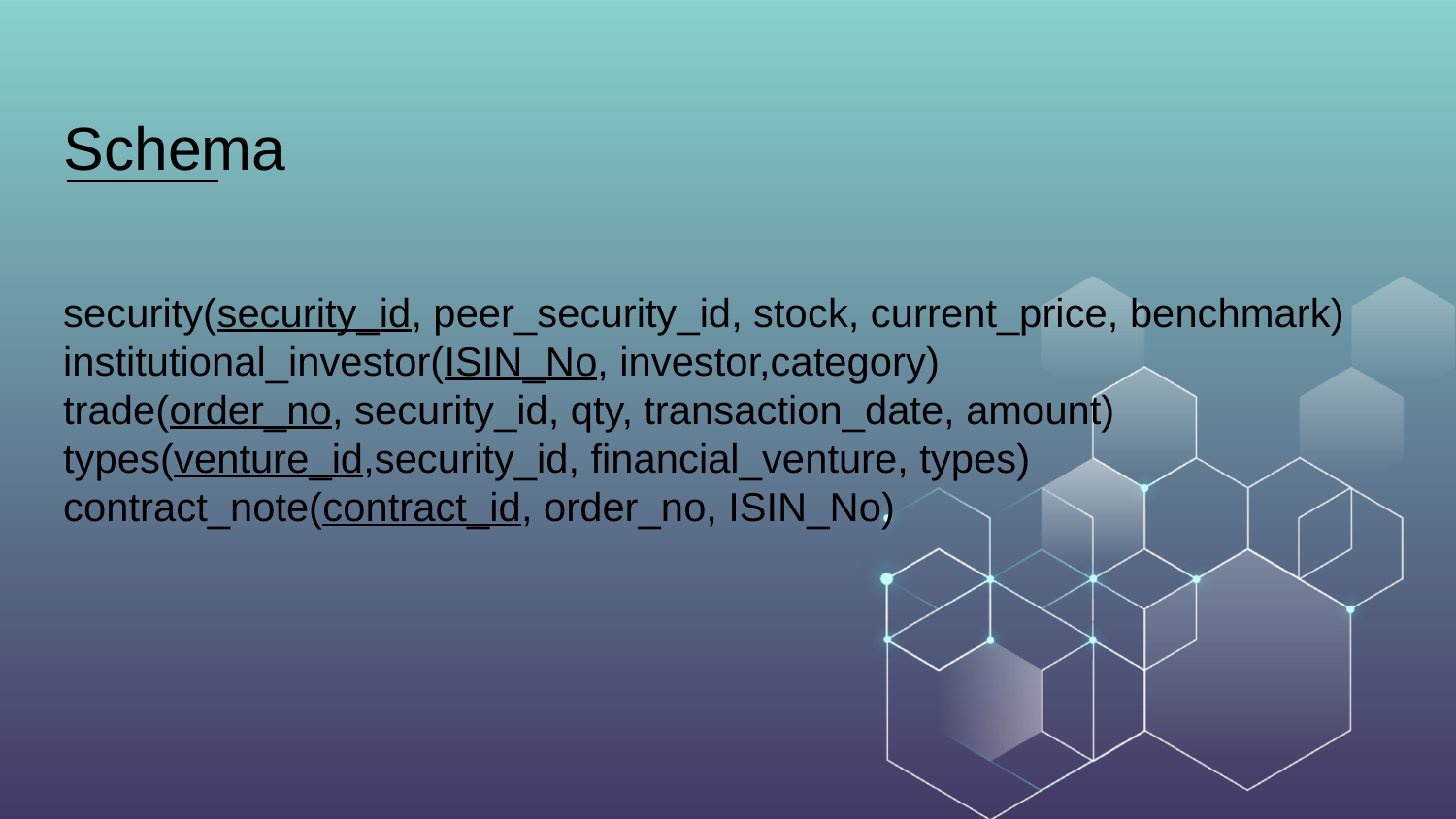

# Schema
security(security_id, peer_security_id, stock, current_price, benchmark)
institutional_investor(ISIN_No, investor,category)
trade(order_no, security_id, qty, transaction_date, amount) types(venture_id,security_id, financial_venture, types) contract_note(contract_id, order_no, ISIN_No)